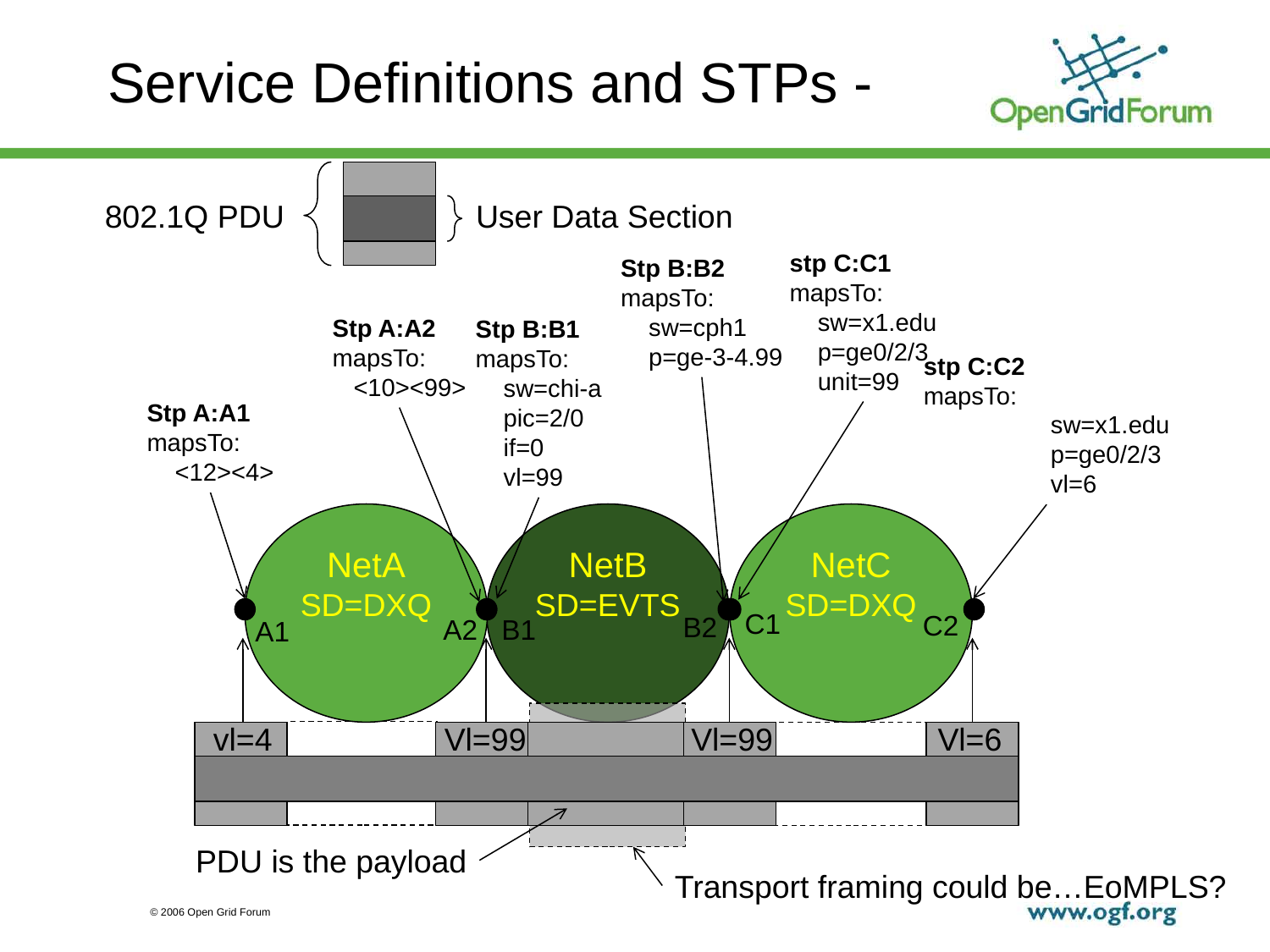

# Service Definitions and STPs -

802.1Q PDU
User Data Section

stp C:C1
mapsTo:
    sw=x1.edu
    p=ge0/2/3
    unit=99
Stp B:B2
mapsTo:
    sw=cph1
    p=ge-3-4.99
Stp A:A2
mapsTo:
   <10><99>
Stp B:B1
mapsTo:
    sw=chi-a
    pic=2/0
    if=0
    vl=99
stp C:C2
mapsTo:
	sw=x1.edu
	p=ge0/2/3
	vl=6
Stp A:A1
mapsTo:
    <12><4>
NetA
SD=DXQ
NetB
SD=EVTS
NetC
SD=DXQ

C1
C2
B2
A2
B1
A1

vl=4
Vl=99
Vl=99
Vl=6

PDU is the payload
Transport framing could be…EoMPLS?